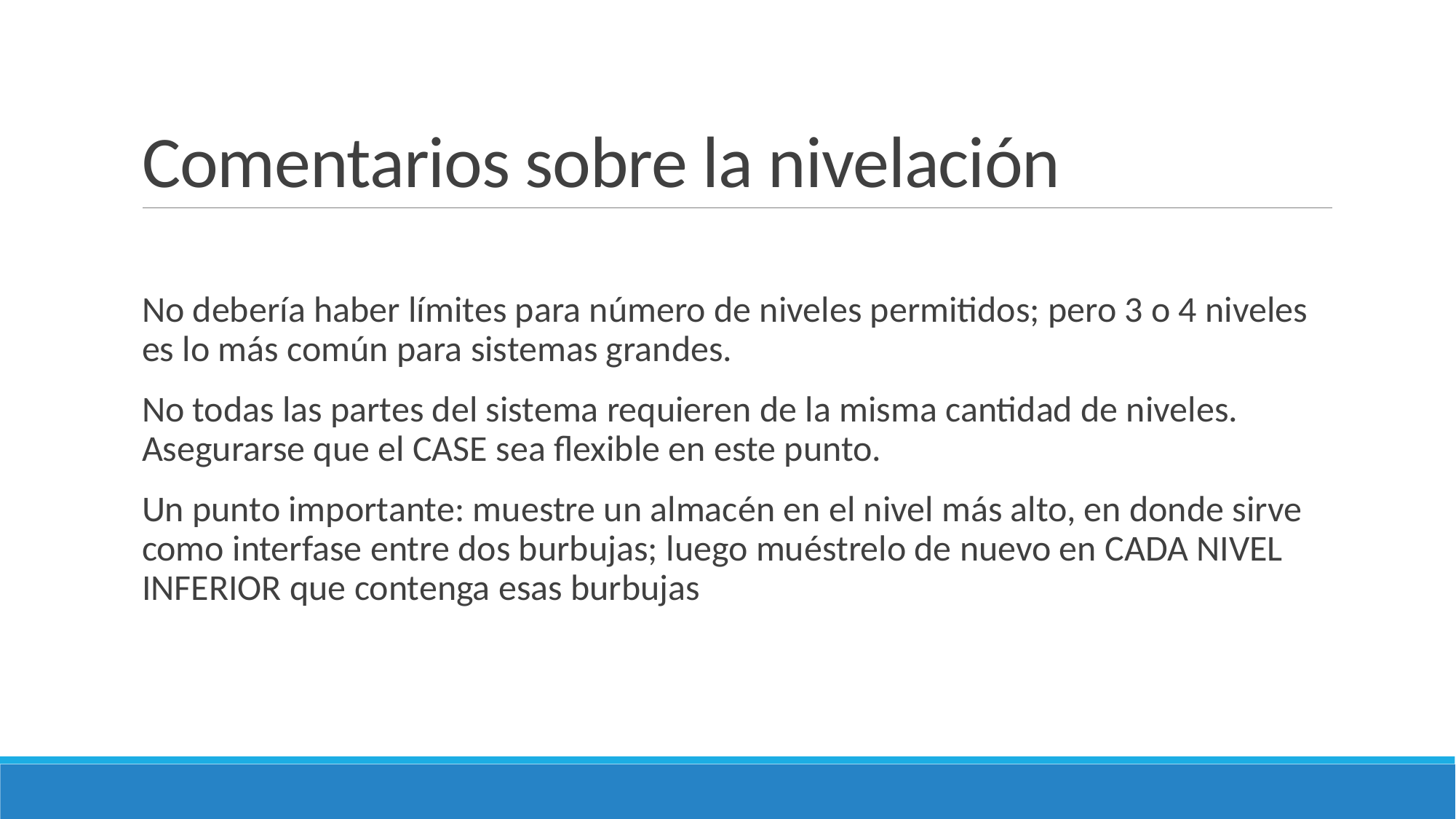

# Comentarios sobre la nivelación

No debería haber límites para número de niveles permitidos; pero 3 o 4 niveles es lo más común para sistemas grandes.
No todas las partes del sistema requieren de la misma cantidad de niveles.  Asegurarse que el CASE sea flexible en este punto.
Un punto importante: muestre un almacén en el nivel más alto, en donde sirve como interfase entre dos burbujas; luego muéstrelo de nuevo en CADA NIVEL INFERIOR que contenga esas burbujas